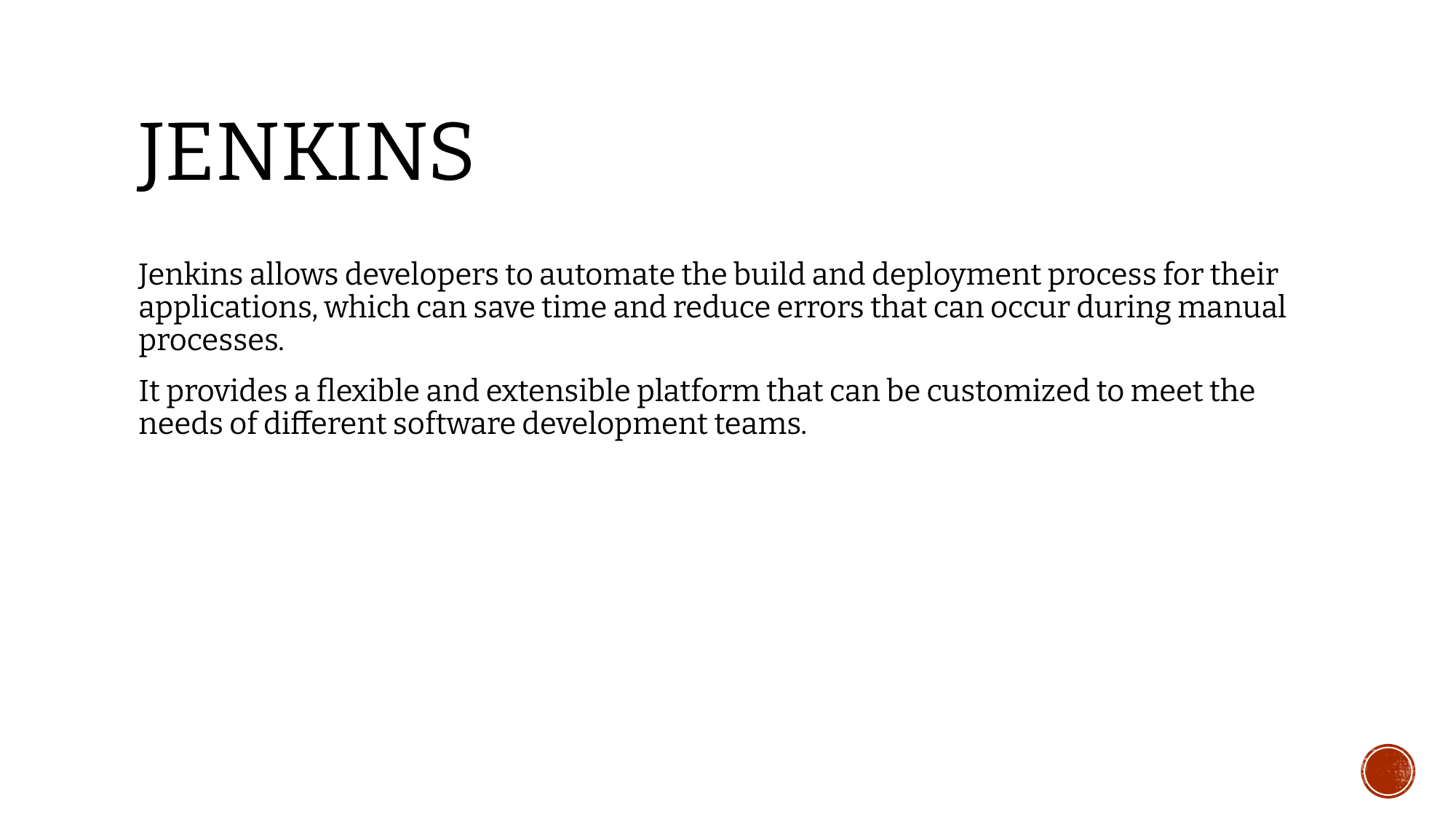

# jenkins
Jenkins allows developers to automate the build and deployment process for their applications, which can save time and reduce errors that can occur during manual processes.
It provides a flexible and extensible platform that can be customized to meet the needs of different software development teams.